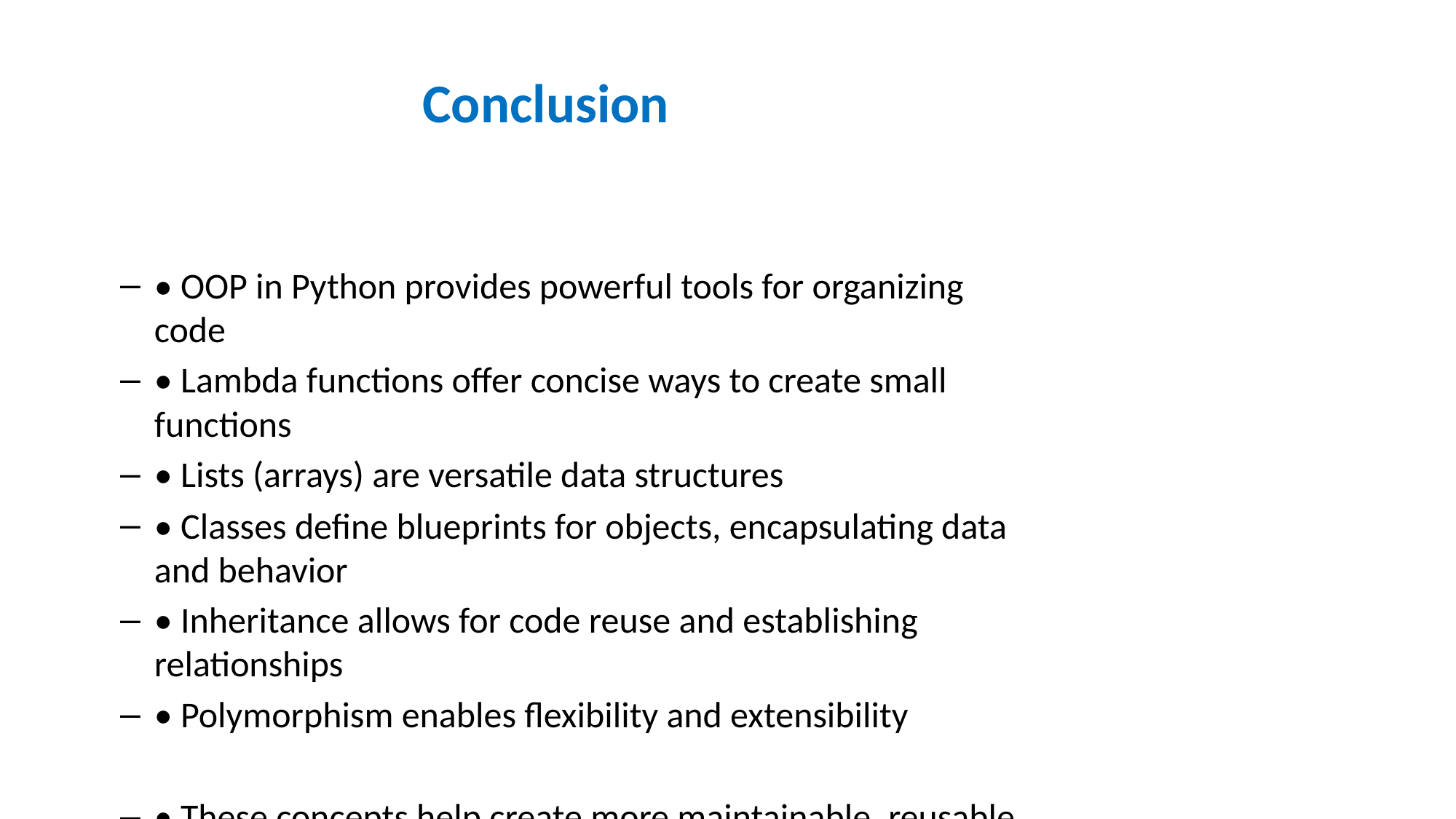

# Conclusion

• OOP in Python provides powerful tools for organizing code
• Lambda functions offer concise ways to create small functions
• Lists (arrays) are versatile data structures
• Classes define blueprints for objects, encapsulating data and behavior
• Inheritance allows for code reuse and establishing relationships
• Polymorphism enables flexibility and extensibility

• These concepts help create more maintainable, reusable, and scalable applications